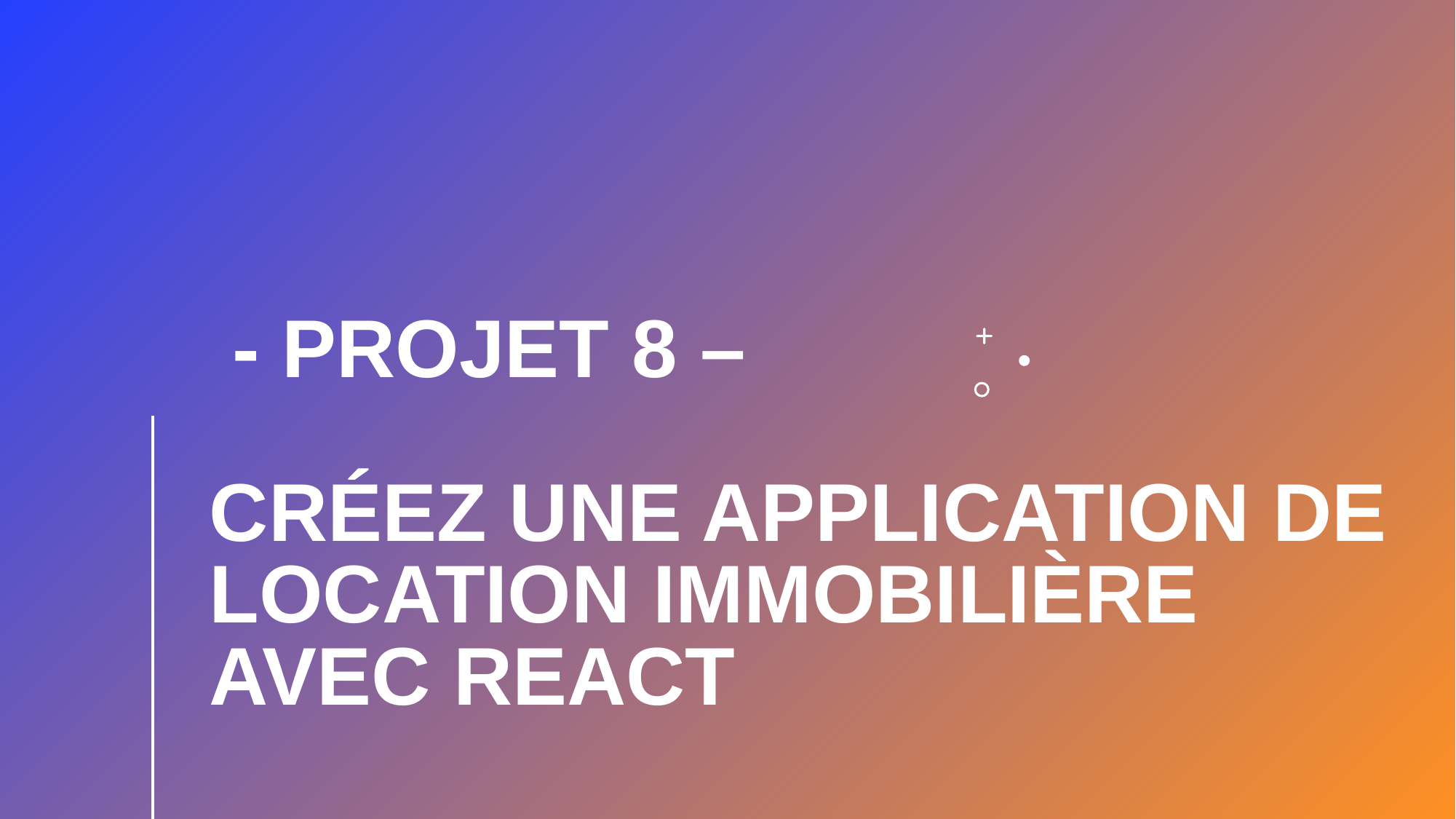

# - Projet 8 – Créez une application de location immobilière avec react